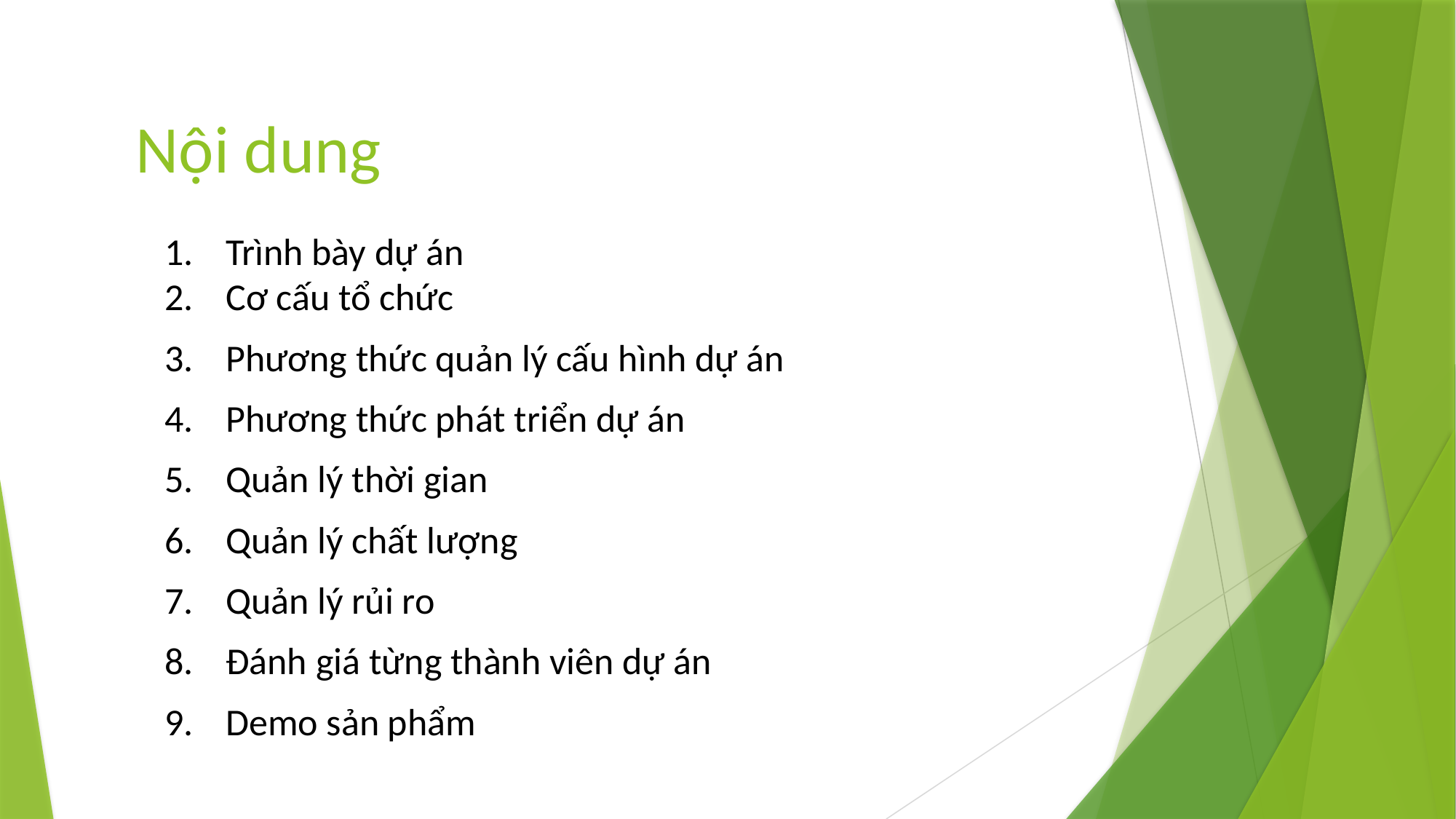

# Nội dung
Trình bày dự án
Cơ cấu tổ chức
Phương thức quản lý cấu hình dự án
Phương thức phát triển dự án
Quản lý thời gian
Quản lý chất lượng
Quản lý rủi ro
Đánh giá từng thành viên dự án
Demo sản phẩm